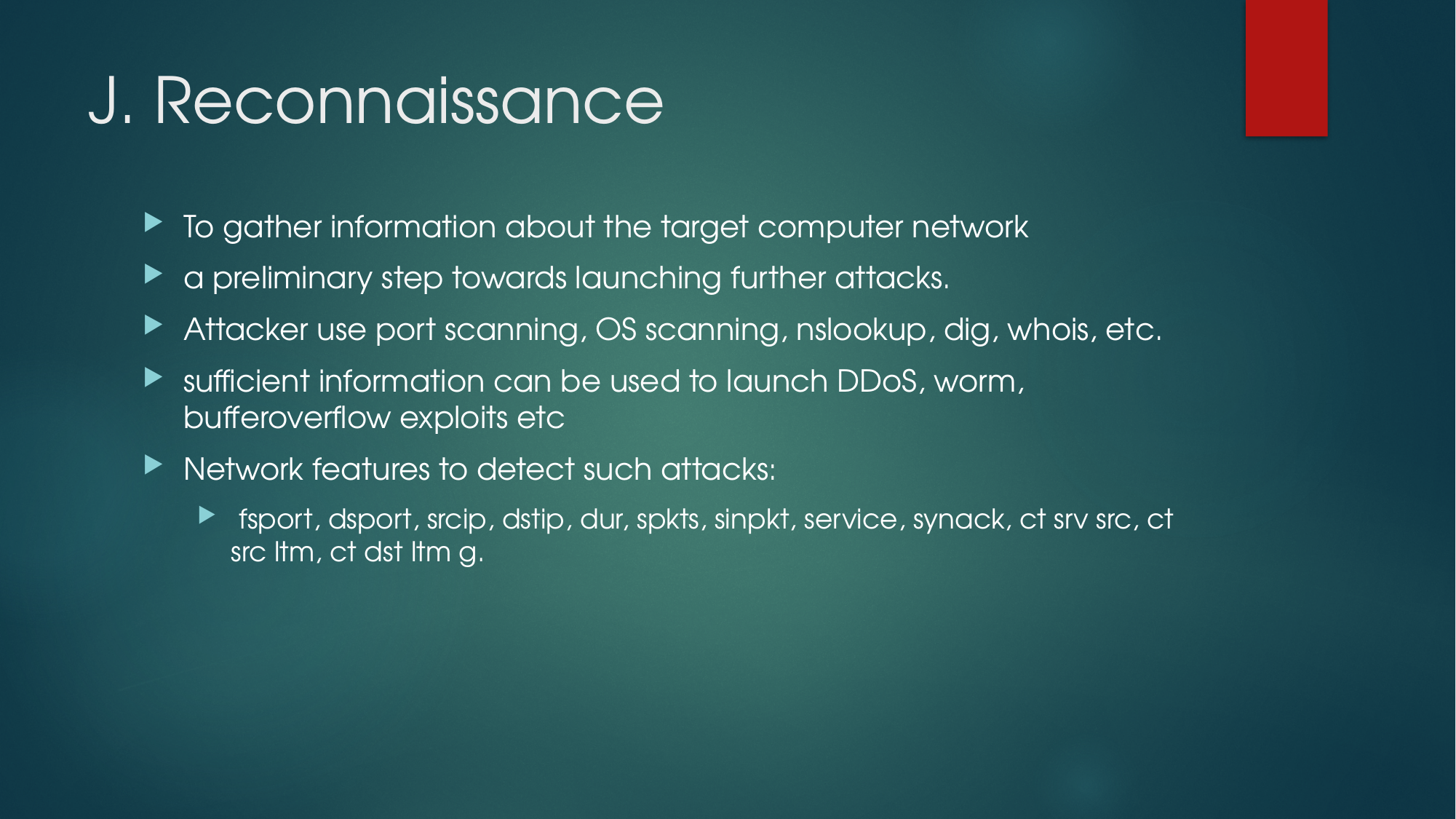

# J. Reconnaissance
To gather information about the target computer network
a preliminary step towards launching further attacks.
Attacker use port scanning, OS scanning, nslookup, dig, whois, etc.
sufficient information can be used to launch DDoS, worm, bufferoverflow exploits etc
Network features to detect such attacks:
 fsport, dsport, srcip, dstip, dur, spkts, sinpkt, service, synack, ct srv src, ct src ltm, ct dst ltm g.